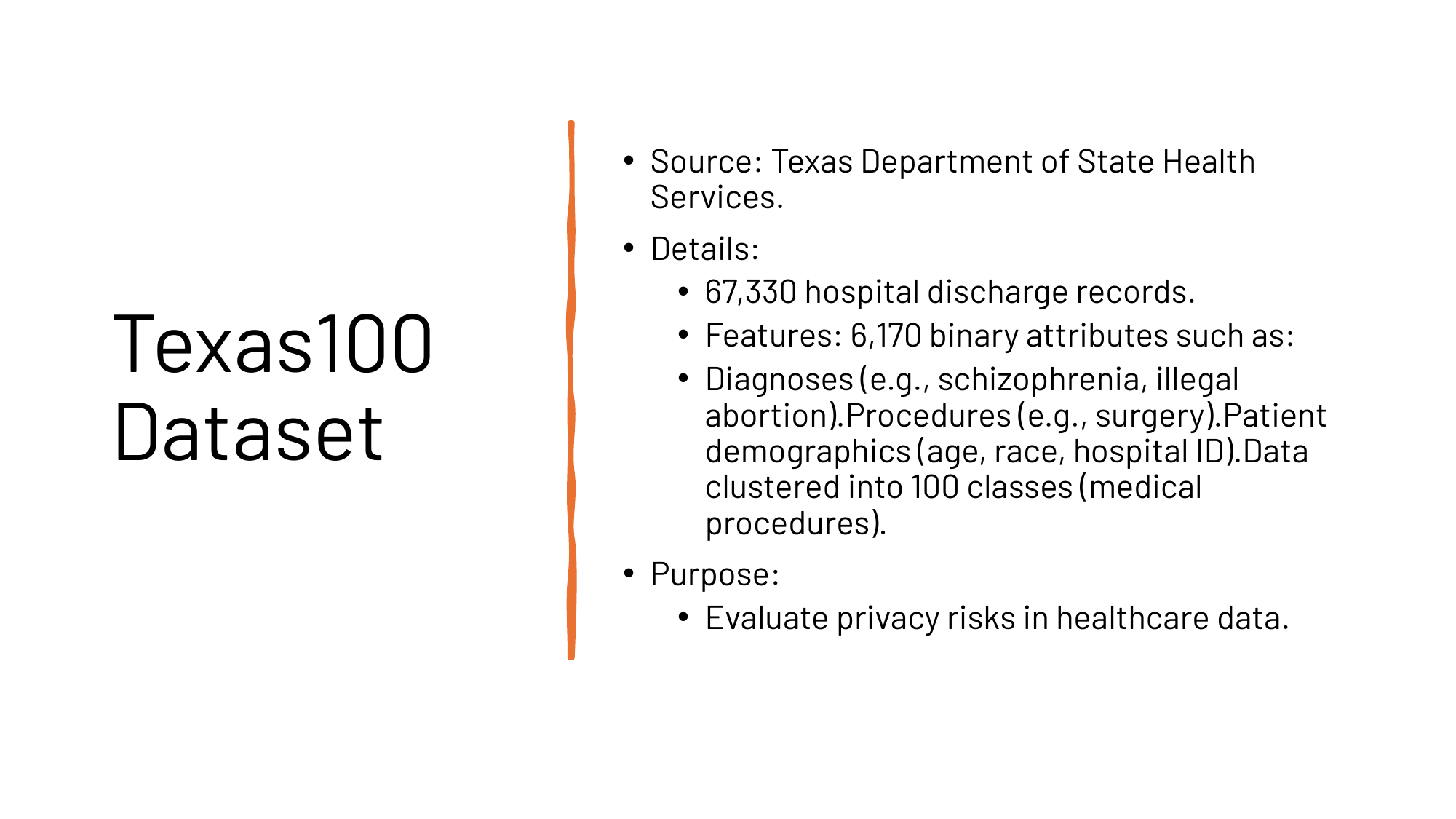

# Texas100 Dataset
Source: Texas Department of State Health Services.
Details:
67,330 hospital discharge records.
Features: 6,170 binary attributes such as:
Diagnoses (e.g., schizophrenia, illegal abortion).Procedures (e.g., surgery).Patient demographics (age, race, hospital ID).Data clustered into 100 classes (medical procedures).
Purpose:
Evaluate privacy risks in healthcare data.